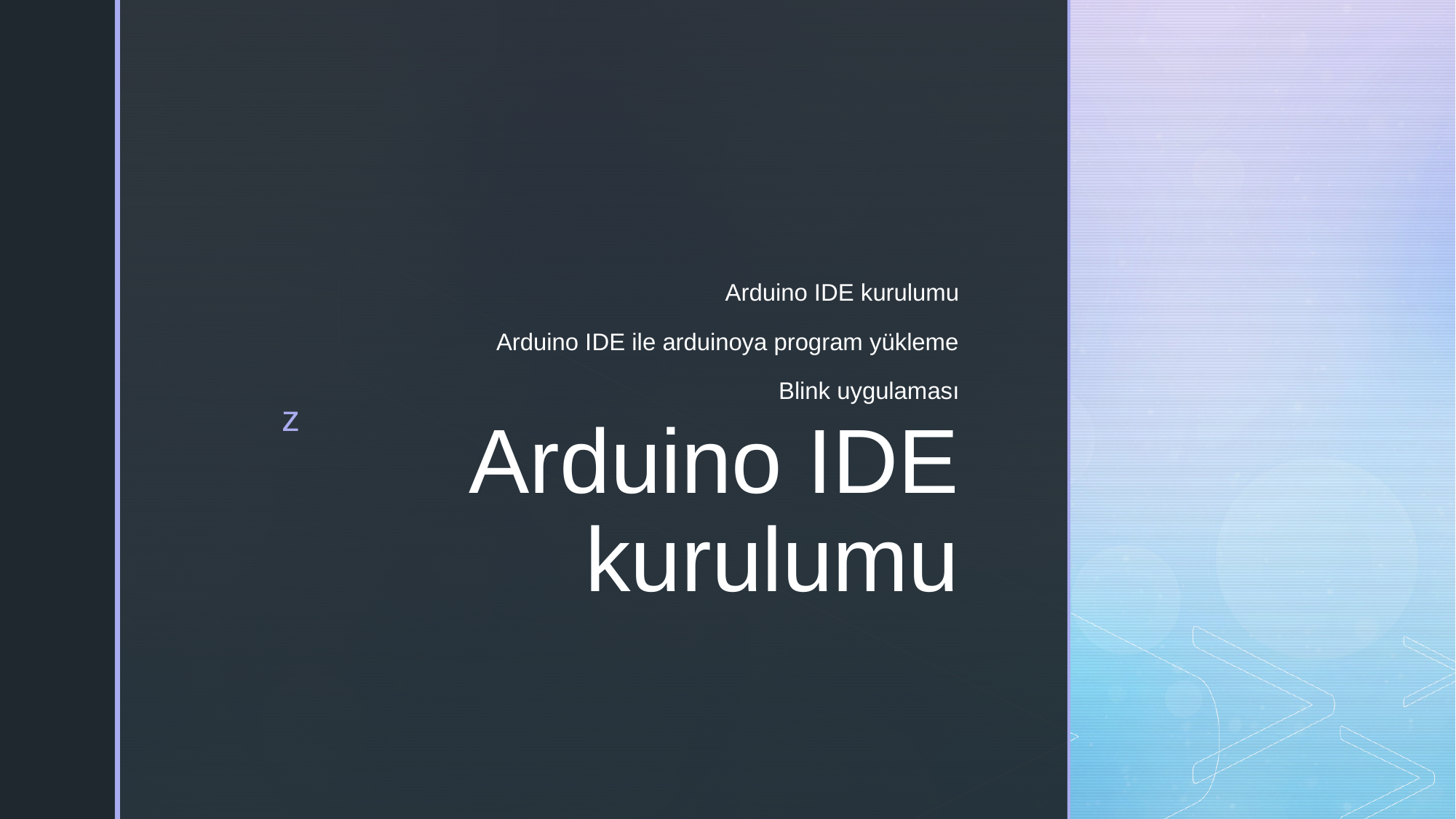

Arduino IDE kurulumu
Arduino IDE ile arduinoya program yükleme
Blink uygulaması
# Arduino IDE kurulumu